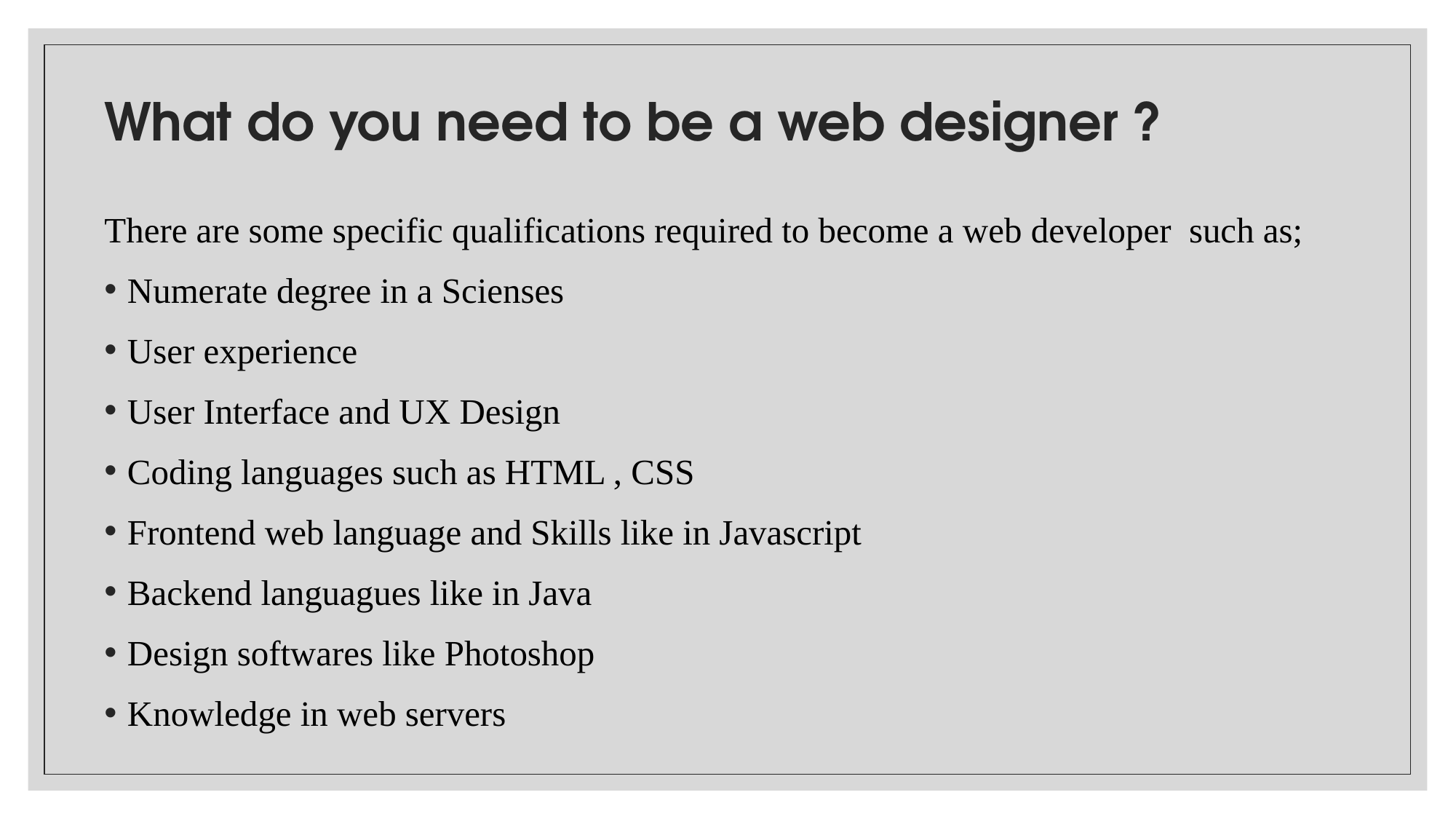

# What do you need to be a web designer ?
There are some specific qualifications required to become a web developer  such as;
Numerate degree in a Scienses
User experience
User Interface and UX Design
Coding languages such as HTML , CSS
Frontend web language and Skills like in Javascript
Backend languagues like in Java
Design softwares like Photoshop
Knowledge in web servers